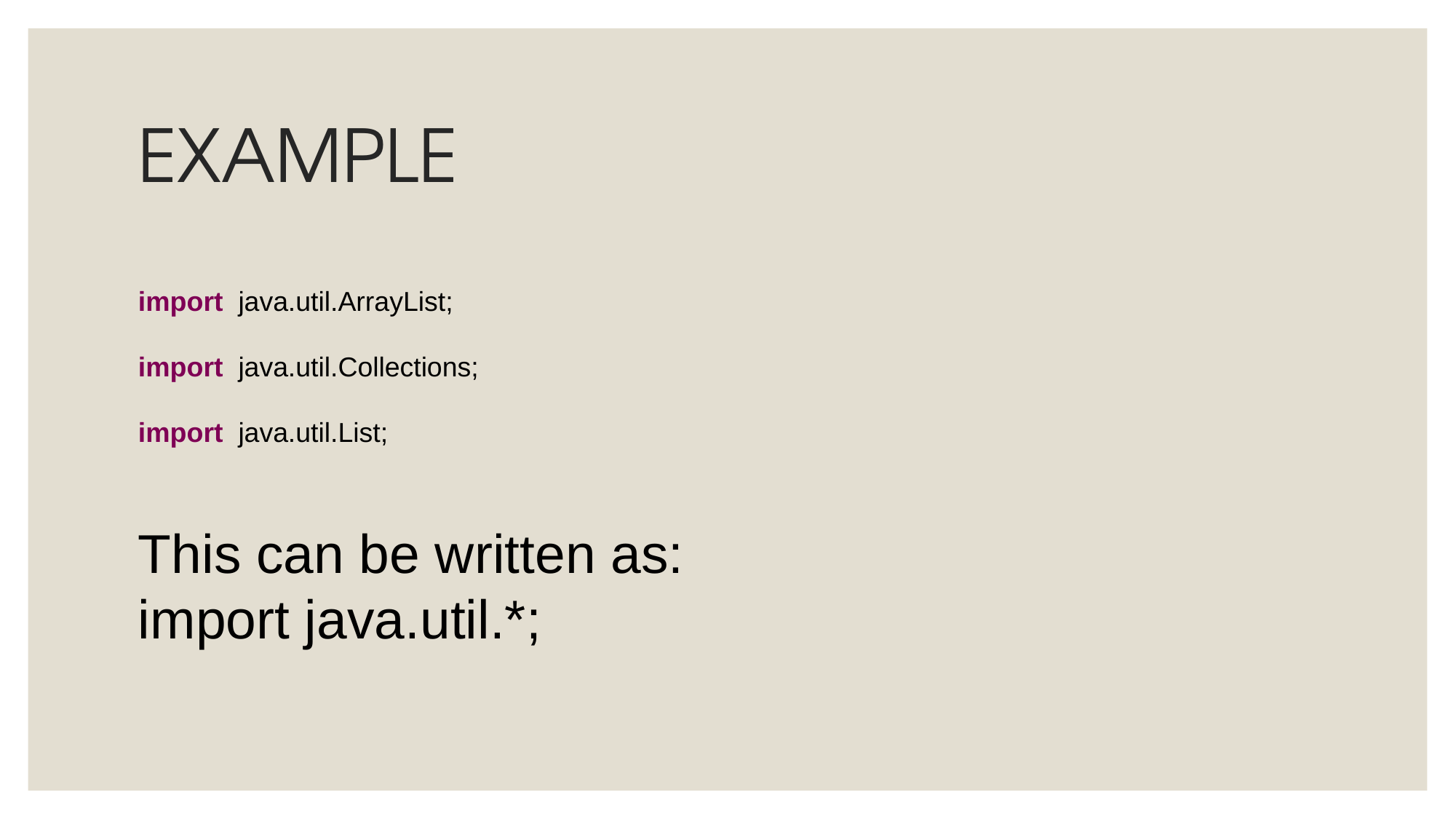

# EXAMPLE
import java.util.ArrayList;
import java.util.Collections;
import java.util.List;

This can be written as:
import java.util.*;